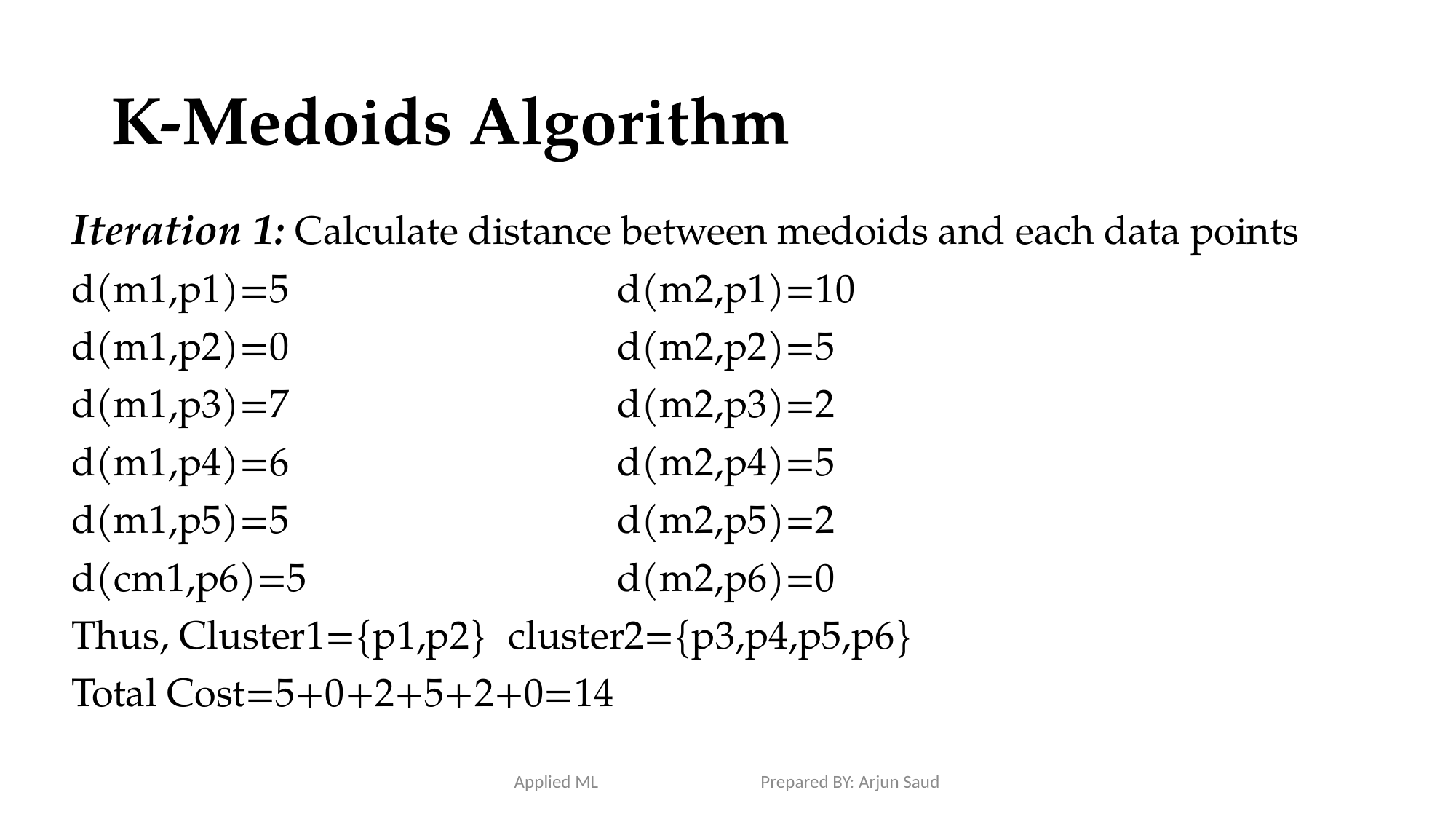

# K-Medoids Algorithm
Iteration 1: Calculate distance between medoids and each data points
d(m1,p1)=5				d(m2,p1)=10
d(m1,p2)=0				d(m2,p2)=5
d(m1,p3)=7				d(m2,p3)=2
d(m1,p4)=6				d(m2,p4)=5
d(m1,p5)=5				d(m2,p5)=2
d(cm1,p6)=5			d(m2,p6)=0
Thus, Cluster1={p1,p2}	cluster2={p3,p4,p5,p6}
Total Cost=5+0+2+5+2+0=14

Applied ML                                       Prepared BY: Arjun Saud